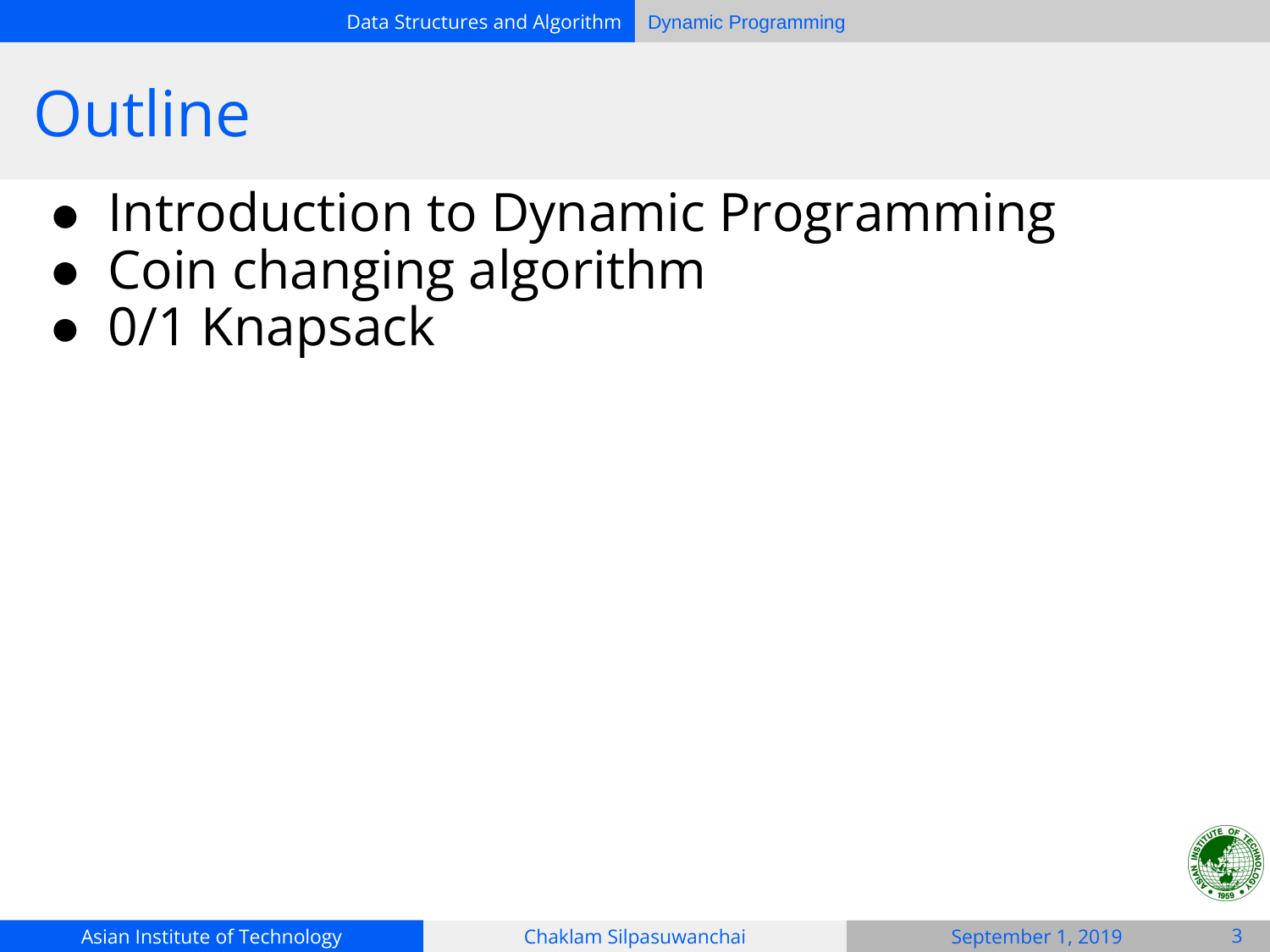

# Outline
Introduction to Dynamic Programming
Coin changing algorithm
0/1 Knapsack
3